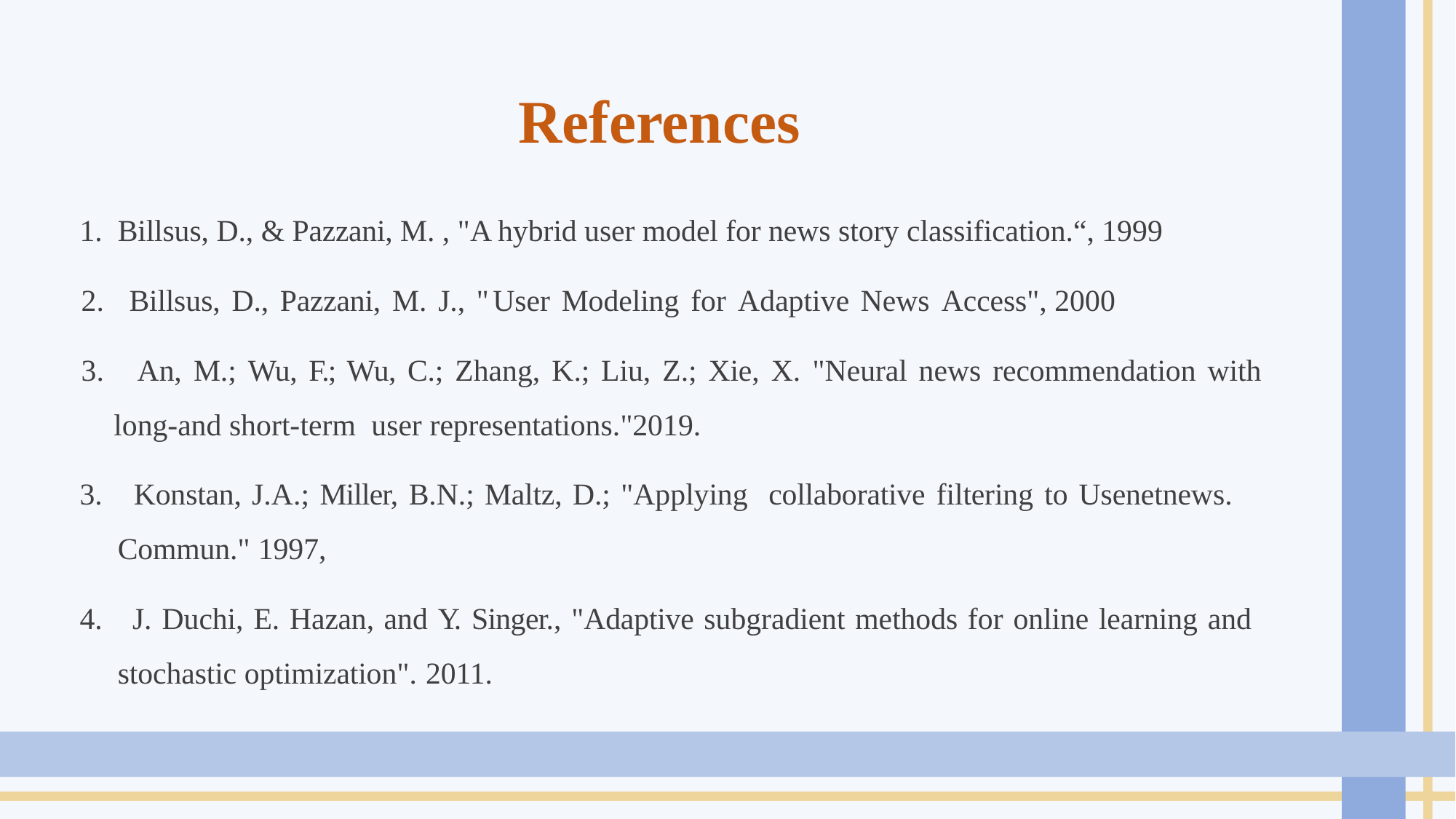

# References
  Billsus, D., & Pazzani, M. , "A hybrid user model for news story classification.“, 1999
  Billsus, D., Pazzani, M. J., "User Modeling for Adaptive News Access", 2000
  An, M.; Wu, F.; Wu, C.; Zhang, K.; Liu, Z.; Xie, X. "Neural news recommendation with long-and short-term  user representations."2019.
   Konstan, J.A.; Miller, B.N.; Maltz, D.; "Applying  collaborative filtering to Usenetnews.   	Commun." 1997,
   J. Duchi, E. Hazan, and Y. Singer., "Adaptive subgradient methods for online learning and  	stochastic optimization". 2011.